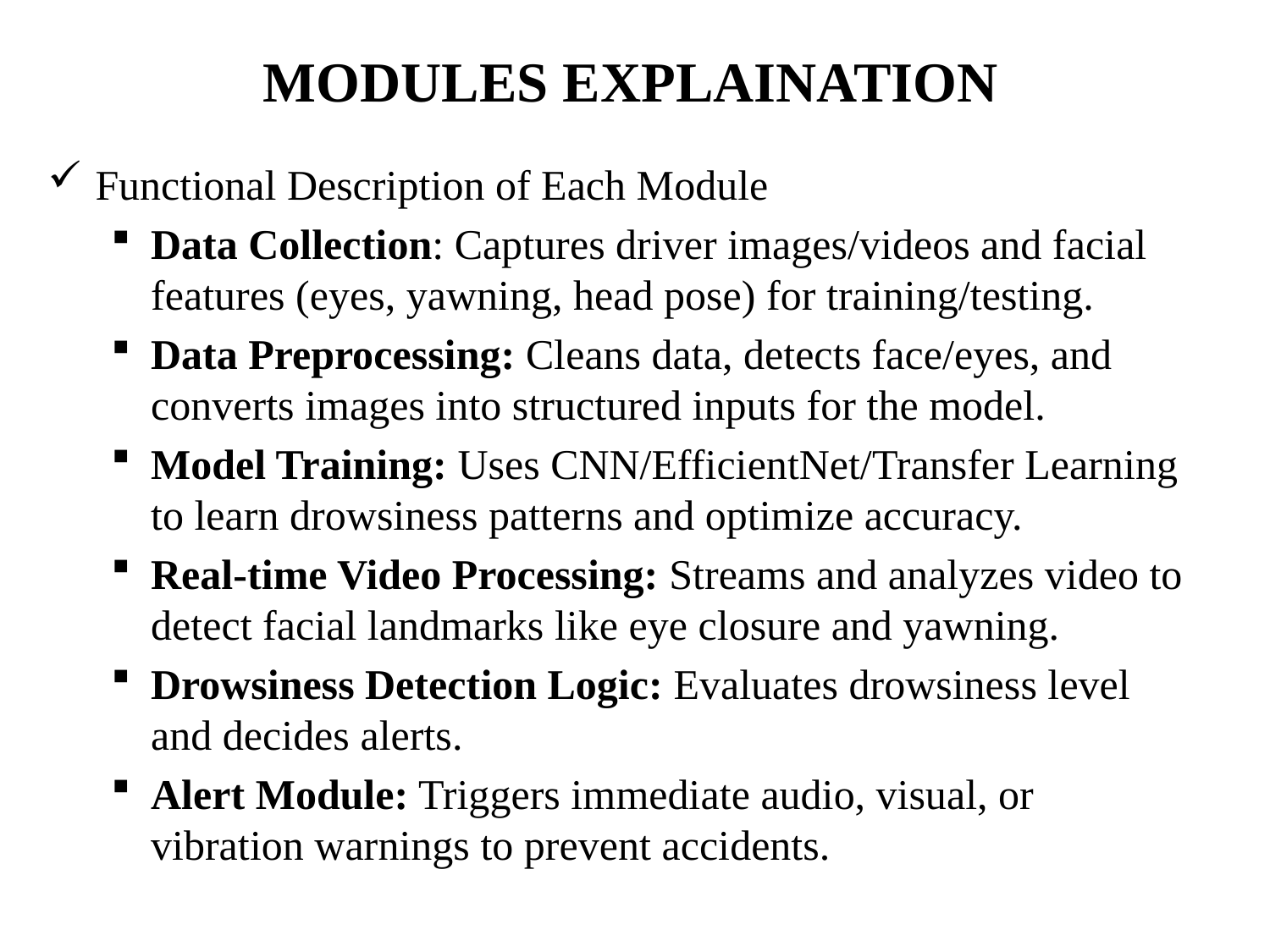

# MODULES EXPLAINATION
Functional Description of Each Module
Data Collection: Captures driver images/videos and facial features (eyes, yawning, head pose) for training/testing.
Data Preprocessing: Cleans data, detects face/eyes, and converts images into structured inputs for the model.
Model Training: Uses CNN/EfficientNet/Transfer Learning to learn drowsiness patterns and optimize accuracy.
Real-time Video Processing: Streams and analyzes video to detect facial landmarks like eye closure and yawning.
Drowsiness Detection Logic: Evaluates drowsiness level and decides alerts.
Alert Module: Triggers immediate audio, visual, or vibration warnings to prevent accidents.